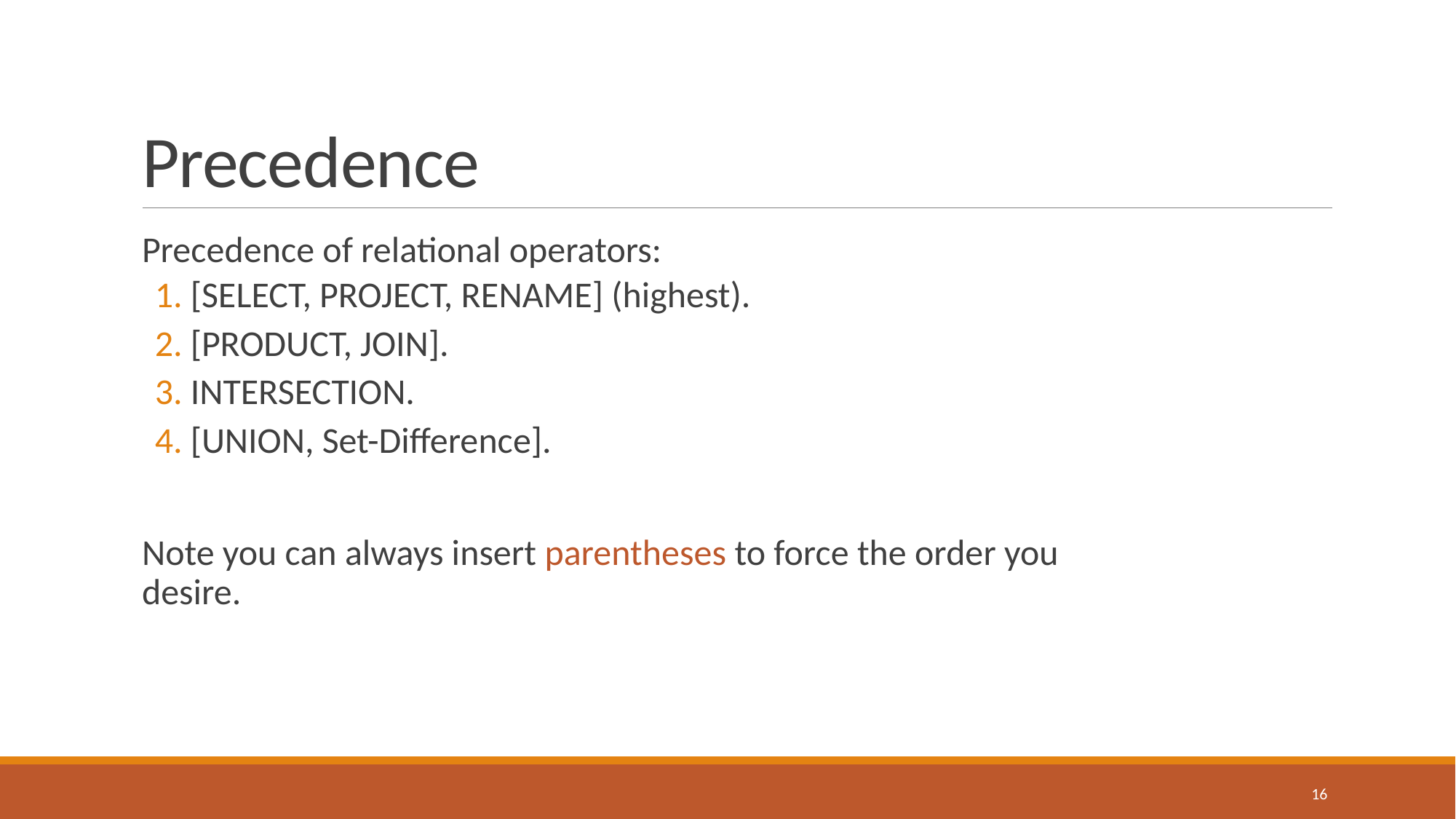

# Precedence
Precedence of relational operators:
 [SELECT, PROJECT, RENAME] (highest).
 [PRODUCT, JOIN].
 INTERSECTION.
 [UNION, Set-Difference].

Note you can always insert parentheses to force the order you desire.
16